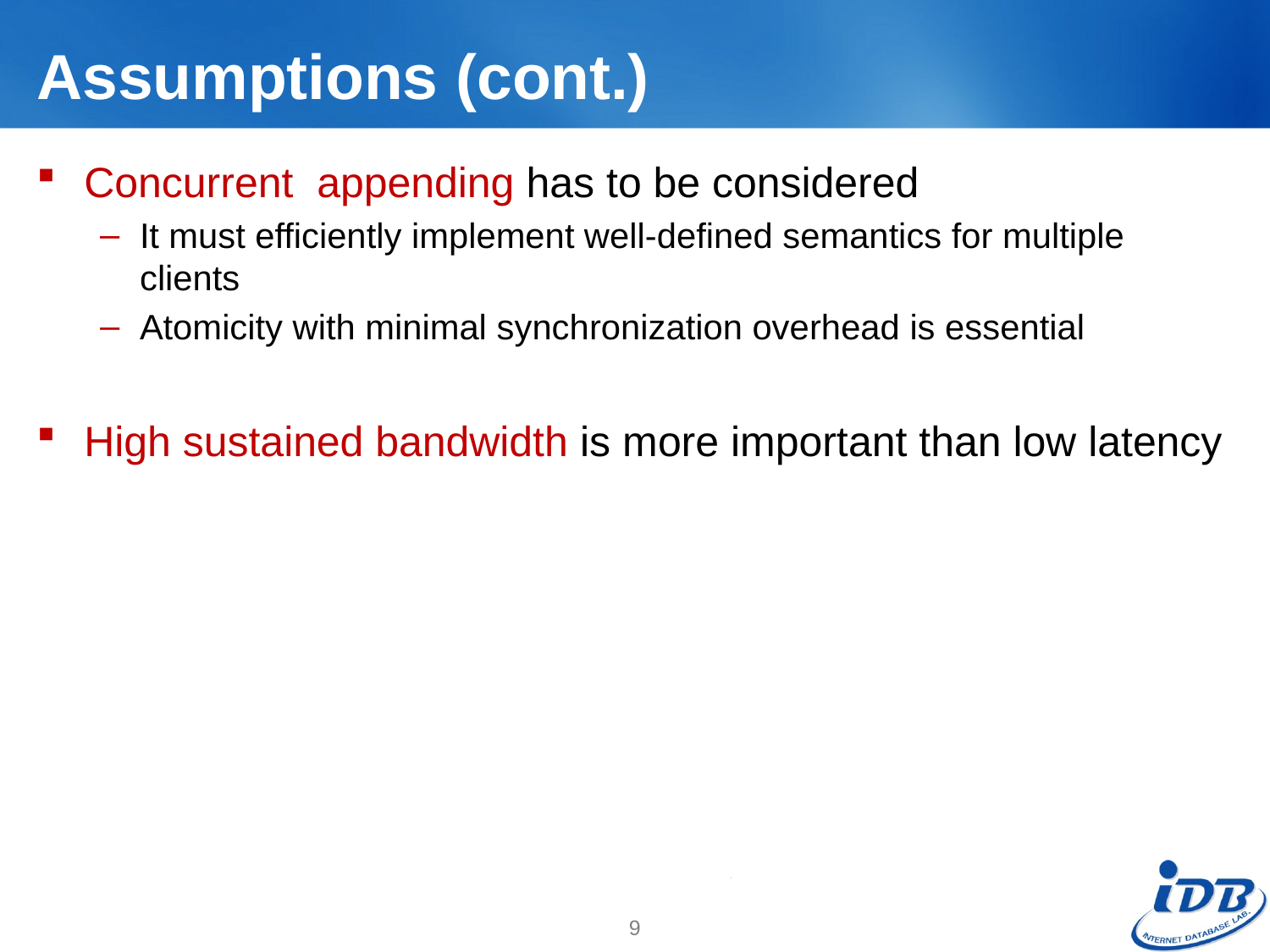

# Assumptions (cont.)
Concurrent  appending has to be considered
It must efficiently implement well-defined semantics for multiple clients
Atomicity with minimal synchronization overhead is essential

High sustained bandwidth is more important than low latency

9